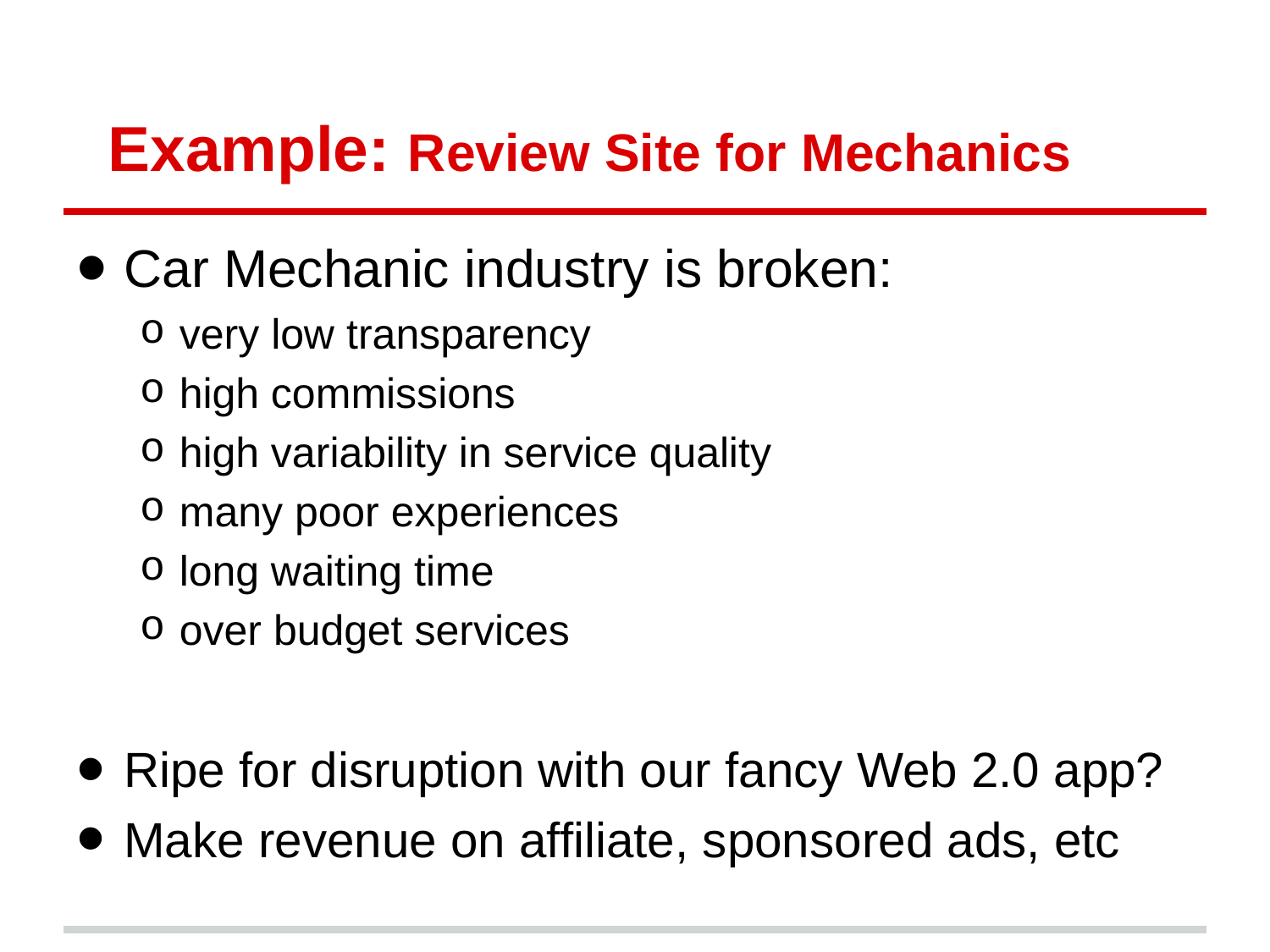

# Example: Review Site for Mechanics
Car Mechanic industry is broken:
very low transparency
high commissions
high variability in service quality
many poor experiences
long waiting time
over budget services

Ripe for disruption with our fancy Web 2.0 app?
Make revenue on affiliate, sponsored ads, etc